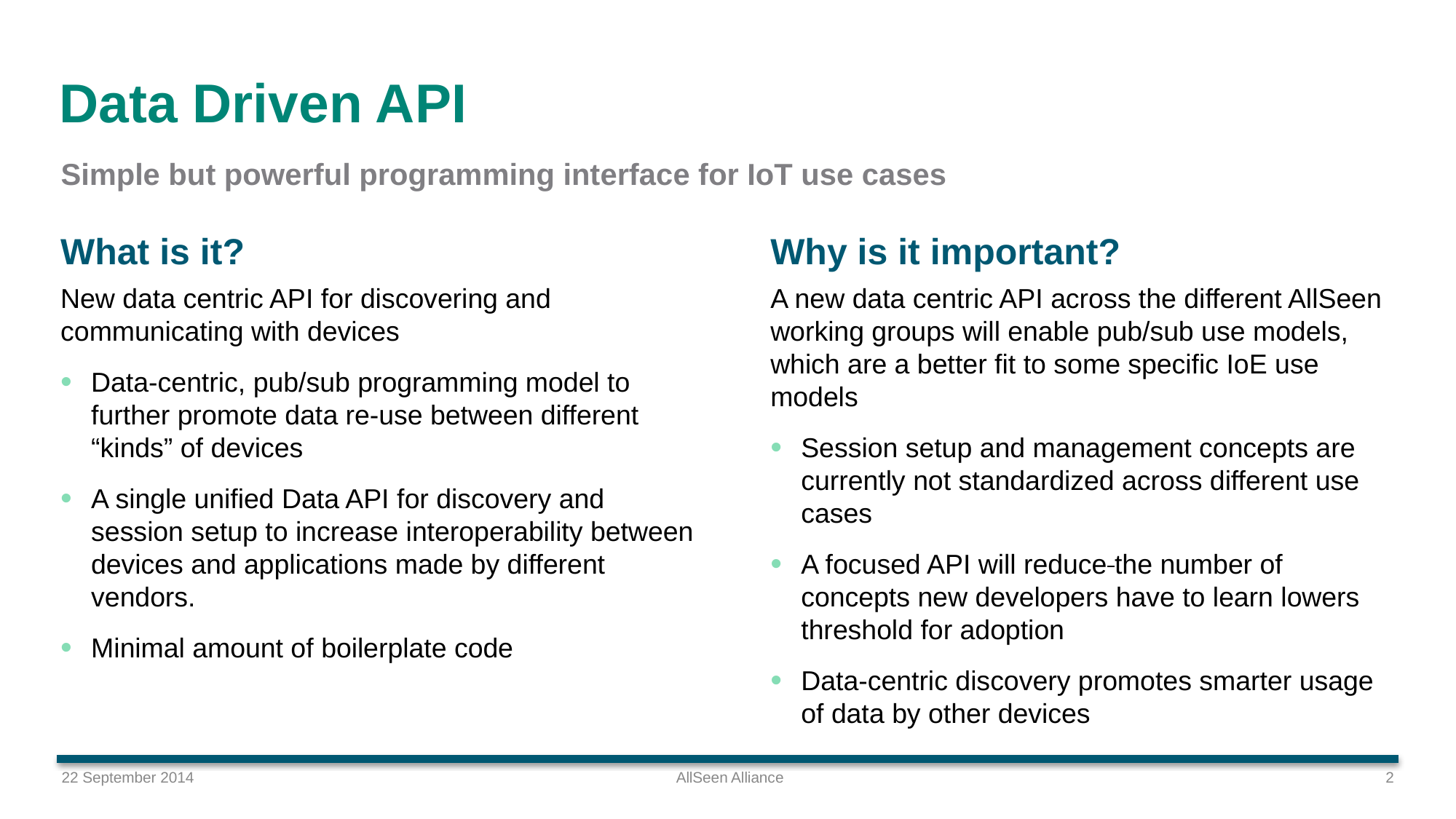

# Data Driven API
Simple but powerful programming interface for IoT use cases
What is it?
Why is it important?
New data centric API for discovering and communicating with devices
Data-centric, pub/sub programming model to further promote data re-use between different “kinds” of devices
A single unified Data API for discovery and session setup to increase interoperability between devices and applications made by different vendors.
Minimal amount of boilerplate code
A new data centric API across the different AllSeen working groups will enable pub/sub use models, which are a better fit to some specific IoE use models
Session setup and management concepts are currently not standardized across different use cases
A focused API will reduce the number of concepts new developers have to learn lowers threshold for adoption
Data-centric discovery promotes smarter usage of data by other devices